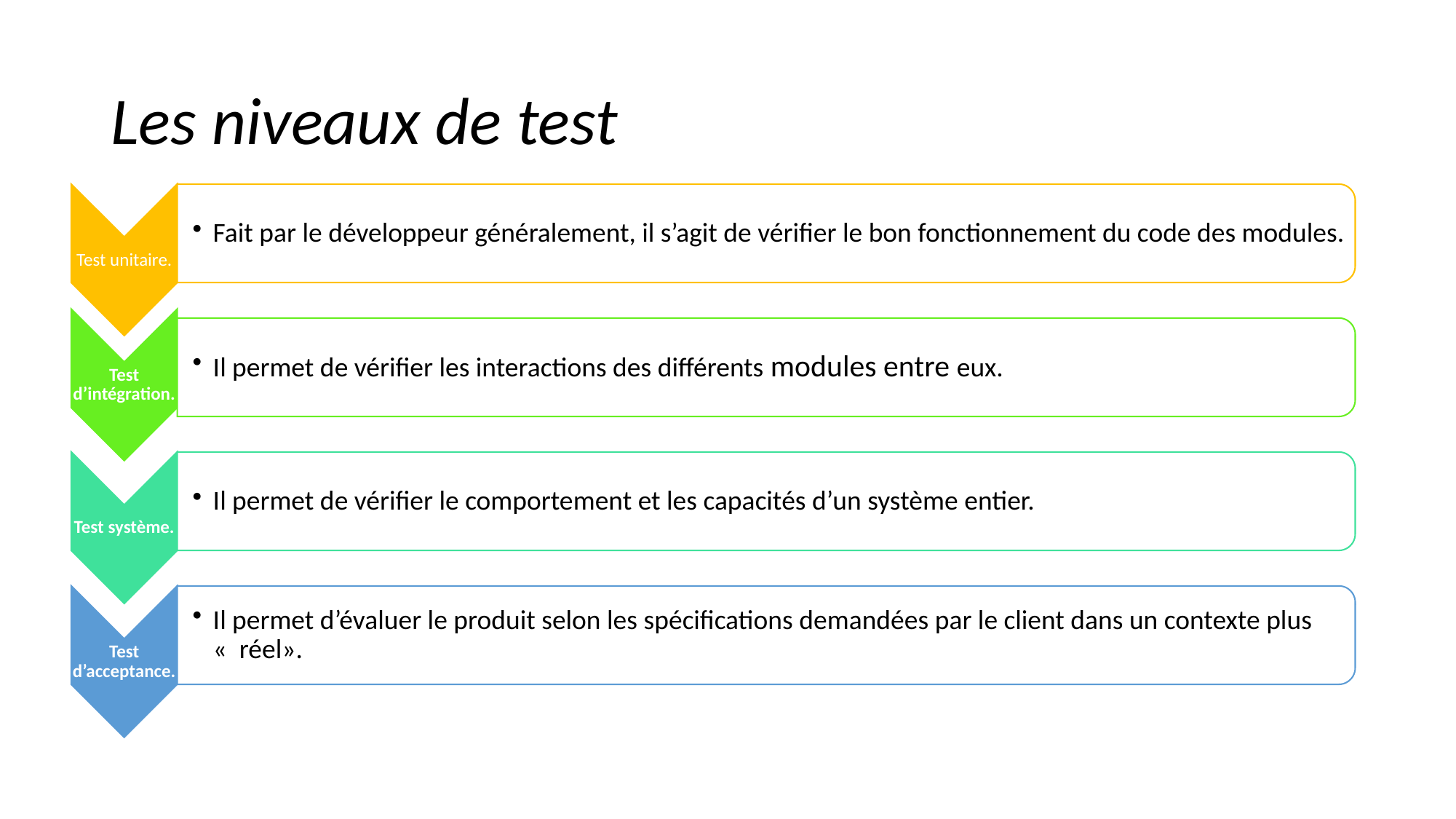

# Les niveaux de test
Test unitaire.
Fait par le développeur généralement, il s’agit de vérifier le bon fonctionnement du code des modules.
Test d’intégration.
Il permet de vérifier les interactions des différents modules entre eux.
Test système.
Il permet de vérifier le comportement et les capacités d’un système entier.
Test d’acceptance.
Il permet d’évaluer le produit selon les spécifications demandées par le client dans un contexte plus «  réel».